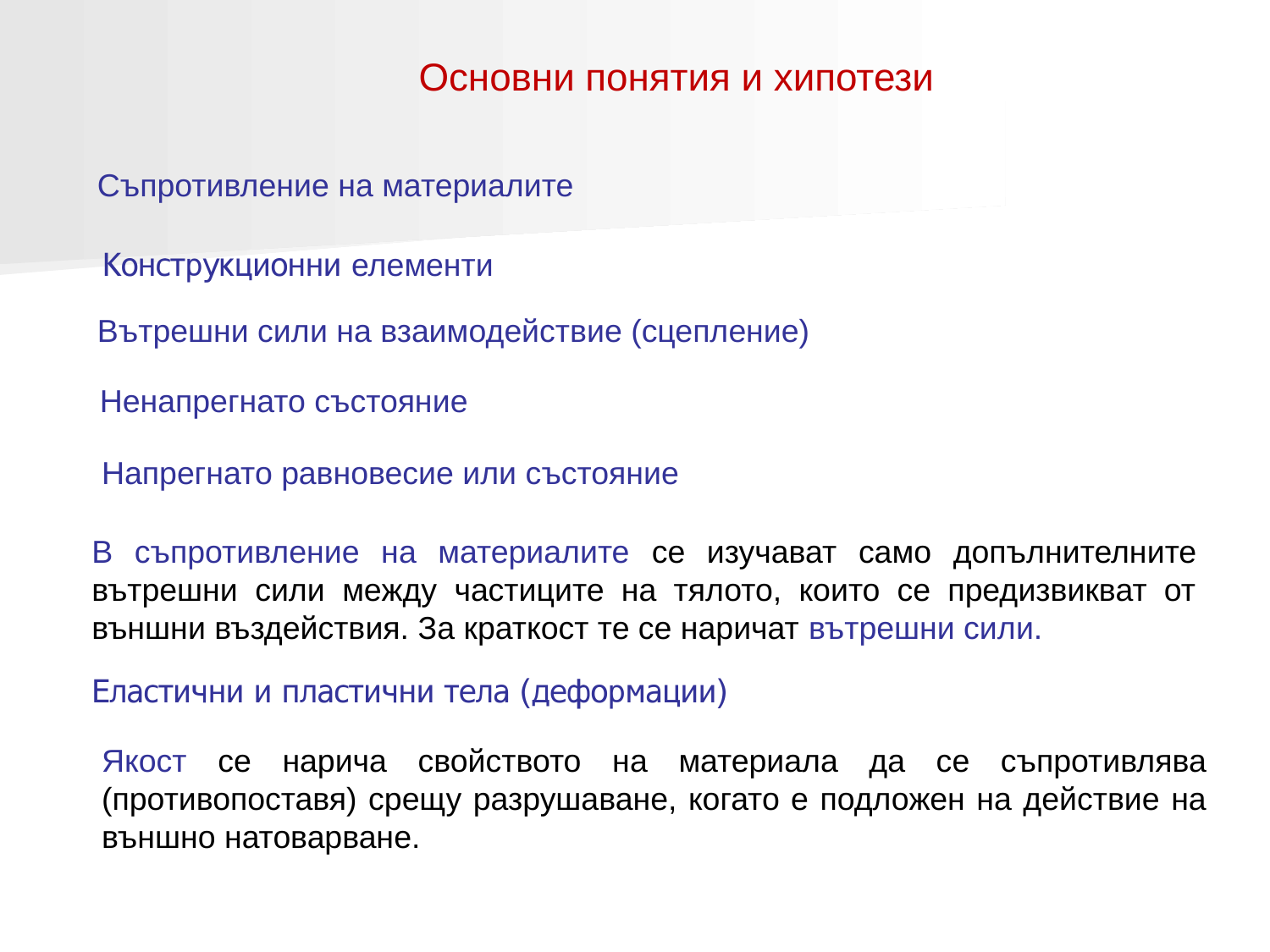

Основни понятия и хипотези
Съпротивление на материалите
Конструкционни елементи
Вътрешни сили на взаимодействие (сцепление)
Ненапрегнато състояние
Напрегнато равновесие или състояние
В съпротивление на материалите се изучават само допълнителните вътрешни сили между частиците на тялото, които се предизвикват от външни въздействия. За краткост те се наричат вътрешни сили.
Еластични и пластични тела (деформации)
Якост се нарича свойството на материала да се съпротивлява (противопоставя) срещу разрушаване, когато е подложен на действие на външно натоварване.